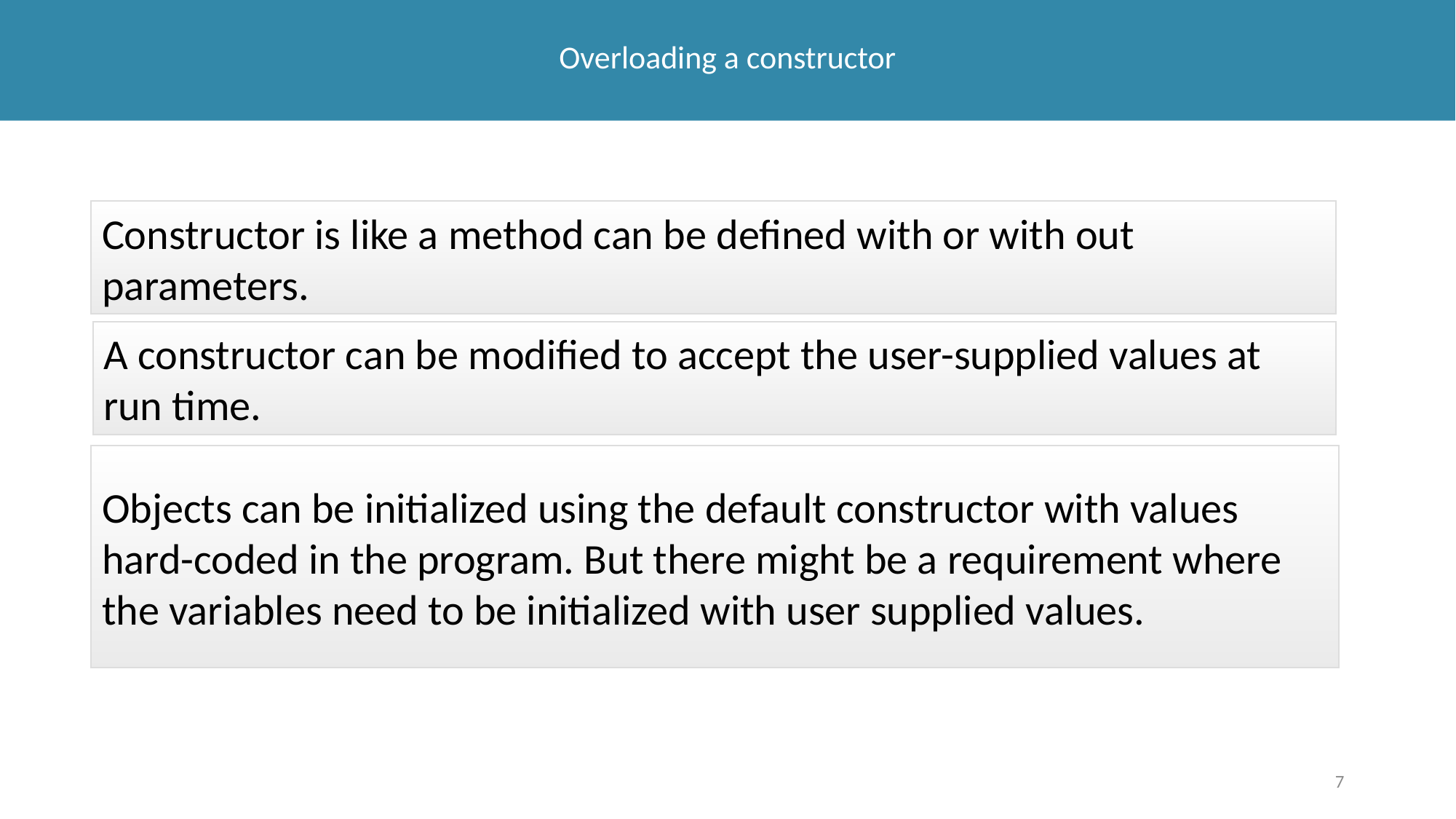

# Overloading a constructor
Constructor is like a method can be defined with or with out parameters.
A constructor can be modified to accept the user-supplied values at run time.
Objects can be initialized using the default constructor with values hard-coded in the program. But there might be a requirement where the variables need to be initialized with user supplied values.
7